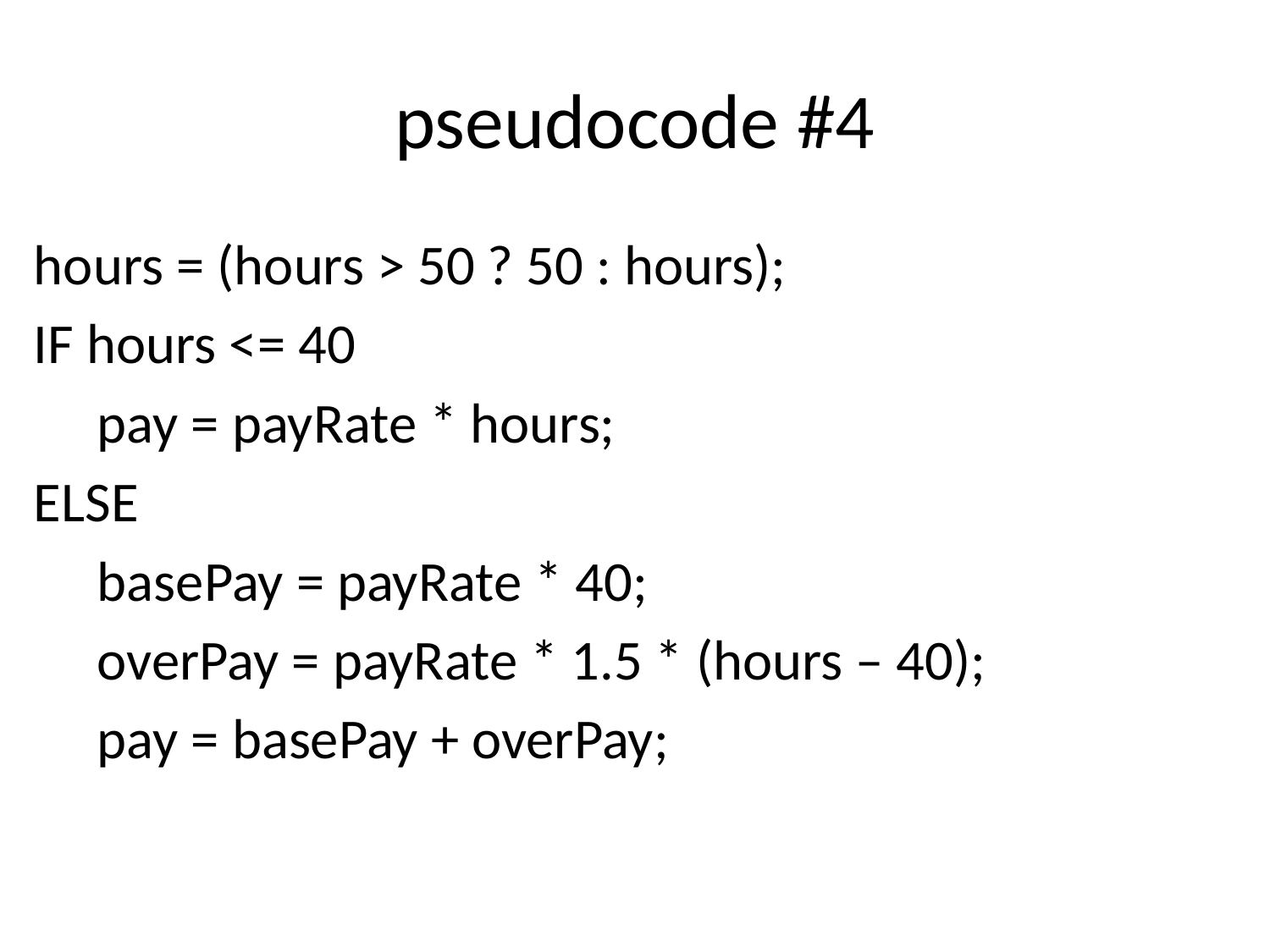

# pseudocode #4
hours = (hours > 50 ? 50 : hours);
IF hours <= 40
     pay = payRate * hours;
ELSE
     basePay = payRate * 40;
     overPay = payRate * 1.5 * (hours – 40);
     pay = basePay + overPay;